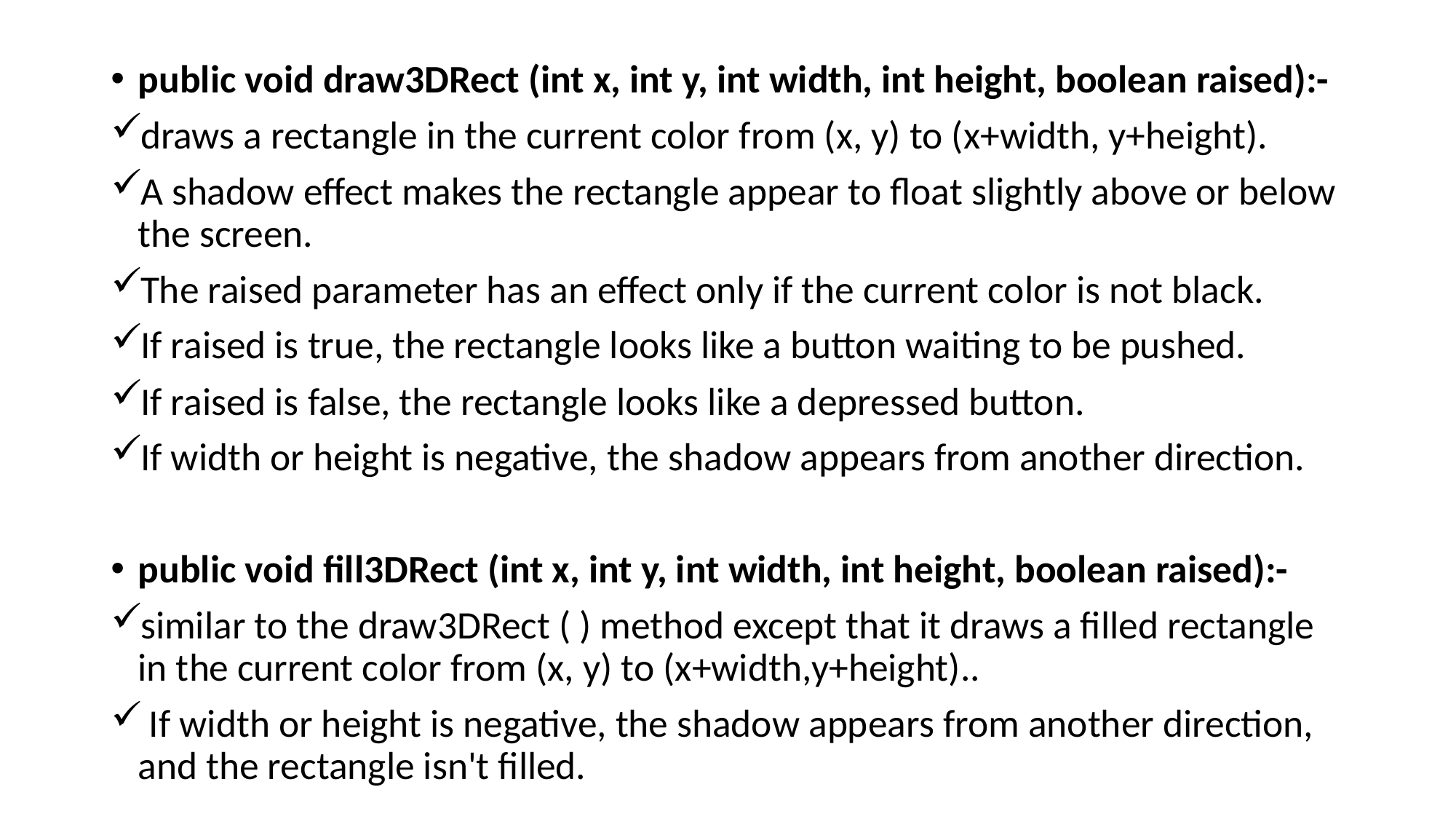

public void draw3DRect (int x, int y, int width, int height, boolean raised):-
draws a rectangle in the current color from (x, y) to (x+width, y+height).
A shadow effect makes the rectangle appear to float slightly above or below the screen.
The raised parameter has an effect only if the current color is not black.
If raised is true, the rectangle looks like a button waiting to be pushed.
If raised is false, the rectangle looks like a depressed button.
If width or height is negative, the shadow appears from another direction.

public void fill3DRect (int x, int y, int width, int height, boolean raised):-
similar to the draw3DRect ( ) method except that it draws a filled rectangle in the current color from (x, y) to (x+width,y+height)..
 If width or height is negative, the shadow appears from another direction, and the rectangle isn't filled.